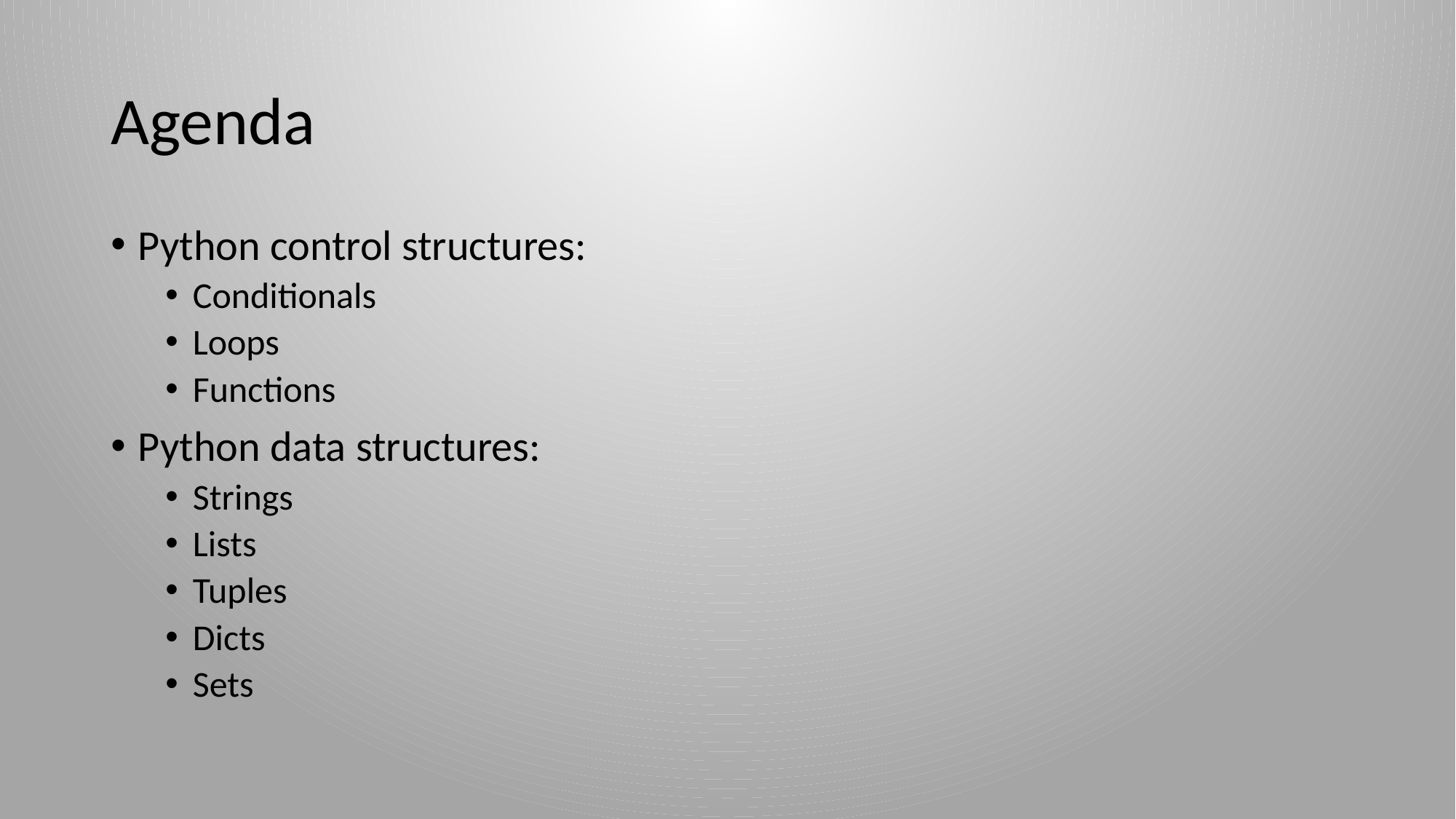

# Agenda
Python control structures:
Conditionals
Loops
Functions
Python data structures:
Strings
Lists
Tuples
Dicts
Sets